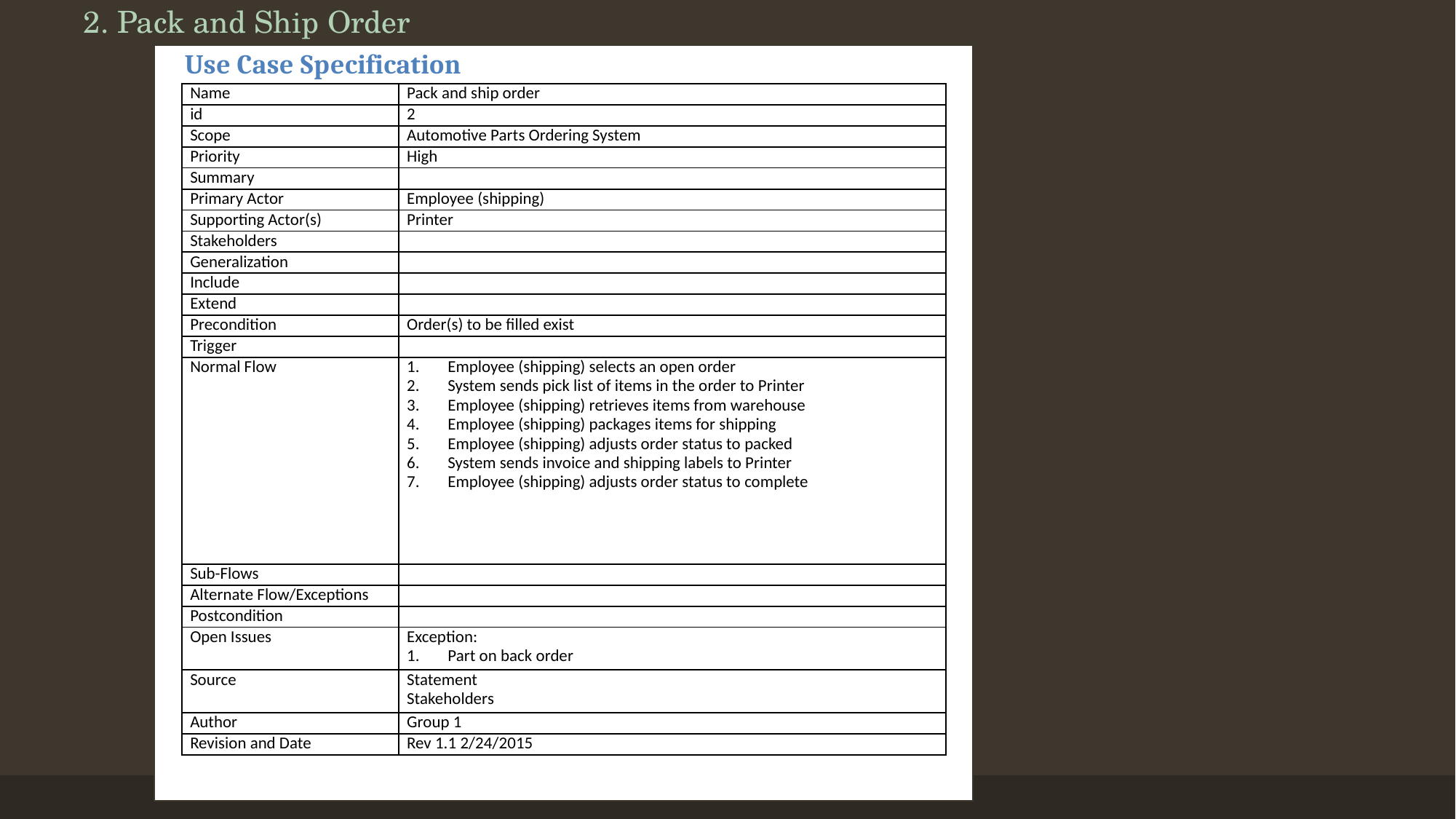

# 2. Pack and Ship Order
Use Case Specification

| Name | Pack and ship order |
| --- | --- |
| id | 2 |
| Scope | Automotive Parts Ordering System |
| Priority | High |
| Summary |  |
| Primary Actor | Employee (shipping) |
| Supporting Actor(s) | Printer |
| Stakeholders |  |
| Generalization |  |
| Include |  |
| Extend |  |
| Precondition | Order(s) to be filled exist |
| Trigger |  |
| Normal Flow | Employee (shipping) selects an open order System sends pick list of items in the order to Printer Employee (shipping) retrieves items from warehouse Employee (shipping) packages items for shipping Employee (shipping) adjusts order status to packed System sends invoice and shipping labels to Printer Employee (shipping) adjusts order status to complete |
| Sub-Flows |  |
| Alternate Flow/Exceptions |  |
| Postcondition |  |
| Open Issues | Exception: Part on back order |
| Source | Statement Stakeholders |
| Author | Group 1 |
| Revision and Date | Rev 1.1 2/24/2015 |